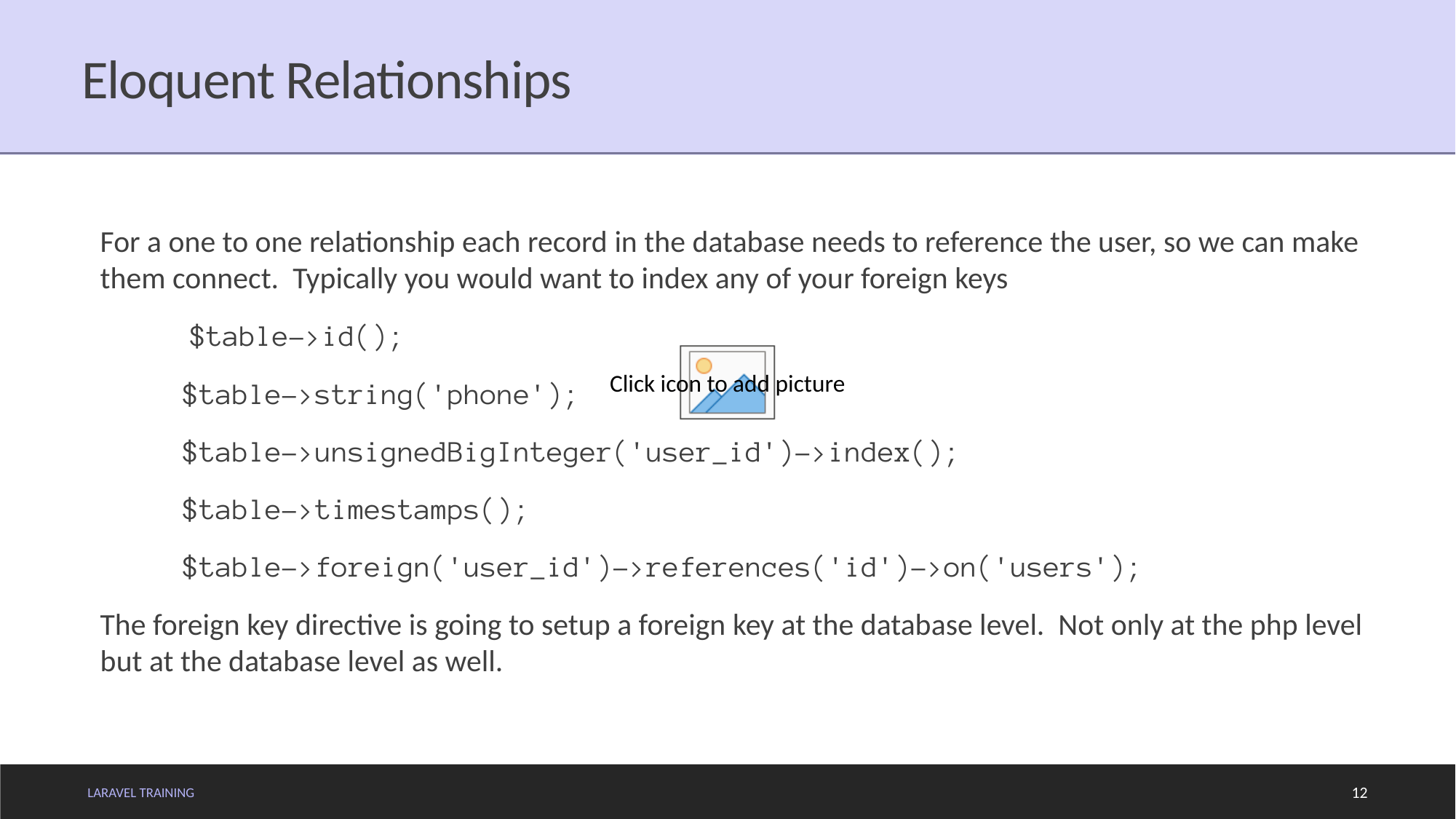

# Eloquent Relationships
For a one to one relationship each record in the database needs to reference the user, so we can make them connect.  Typically you would want to index any of your foreign keys
             $table->id();
     $table->string('phone');
     $table->unsignedBigInteger('user_id')->index();
     $table->timestamps();
     $table->foreign('user_id')->references('id')->on('users');
The foreign key directive is going to setup a foreign key at the database level.  Not only at the php level but at the database level as well.
LARAVEL TRAINING
12